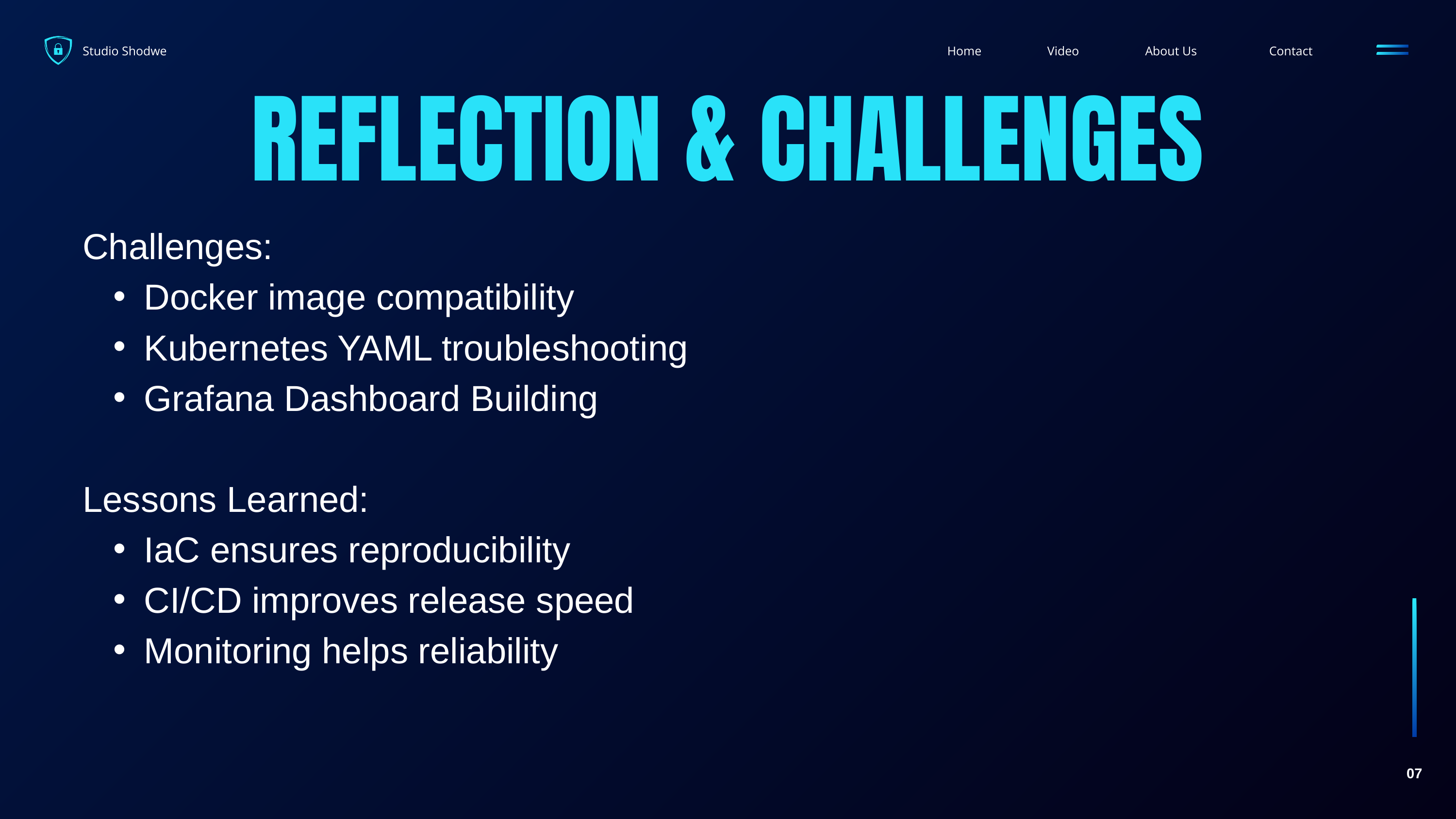

Studio Shodwe
Home
Video
About Us
Contact

REFLECTION & CHALLENGES

Challenges:
Docker image compatibility
Kubernetes YAML troubleshooting
Grafana Dashboard Building

Lessons Learned:
IaC ensures reproducibility
CI/CD improves release speed
Monitoring helps reliability

07